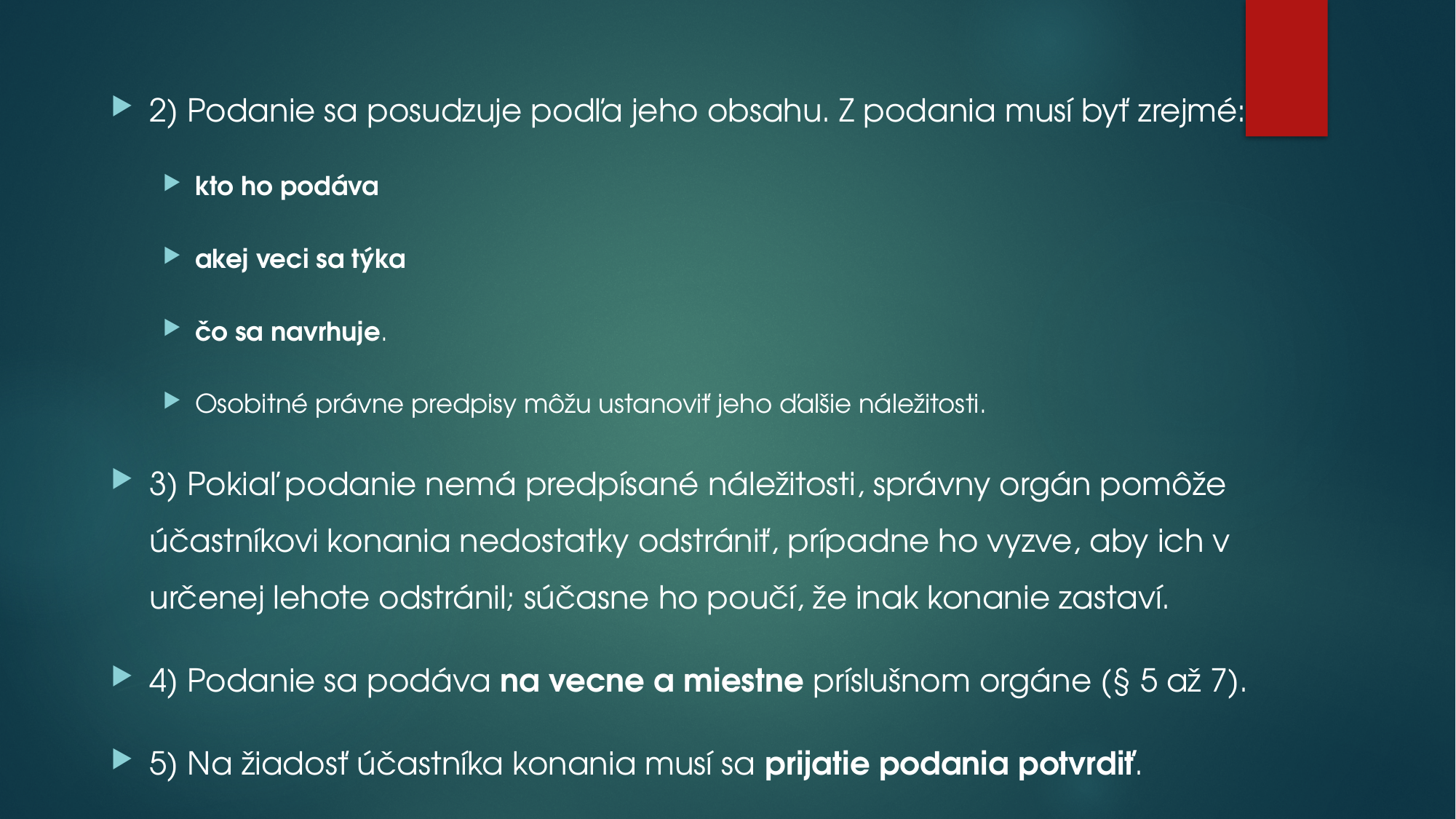

2) Podanie sa posudzuje podľa jeho obsahu. Z podania musí byť zrejmé:
kto ho podáva
akej veci sa týka
čo sa navrhuje.
Osobitné právne predpisy môžu ustanoviť jeho ďalšie náležitosti.
3) Pokiaľ podanie nemá predpísané náležitosti, správny orgán pomôže účastníkovi konania nedostatky odstrániť, prípadne ho vyzve, aby ich v určenej lehote odstránil; súčasne ho poučí, že inak konanie zastaví.
4) Podanie sa podáva na vecne a miestne príslušnom orgáne (§ 5 až 7).
5) Na žiadosť účastníka konania musí sa prijatie podania potvrdiť.